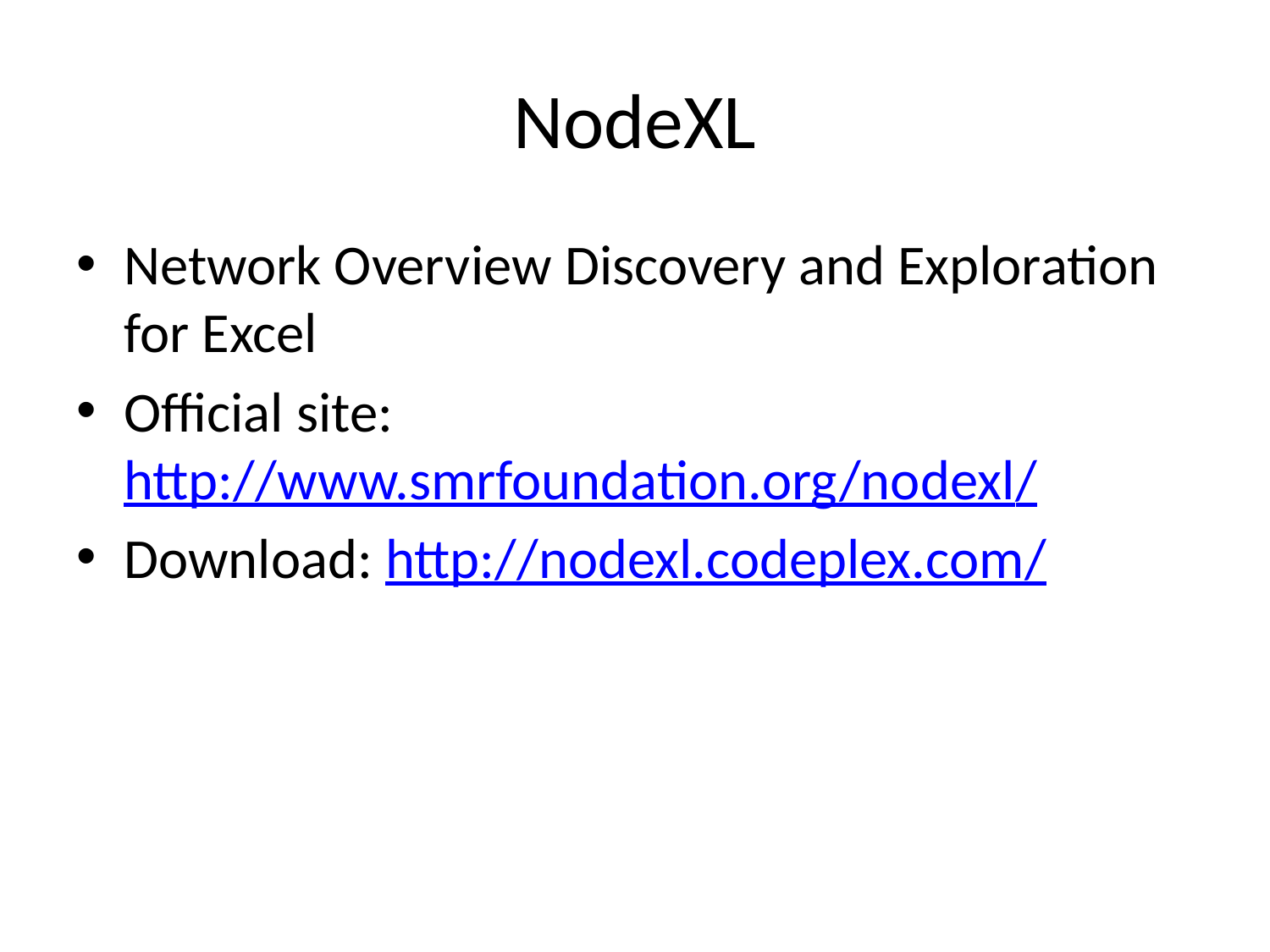

# NodeXL
Network Overview Discovery and Exploration for Excel
Official site: http://www.smrfoundation.org/nodexl/
Download: http://nodexl.codeplex.com/